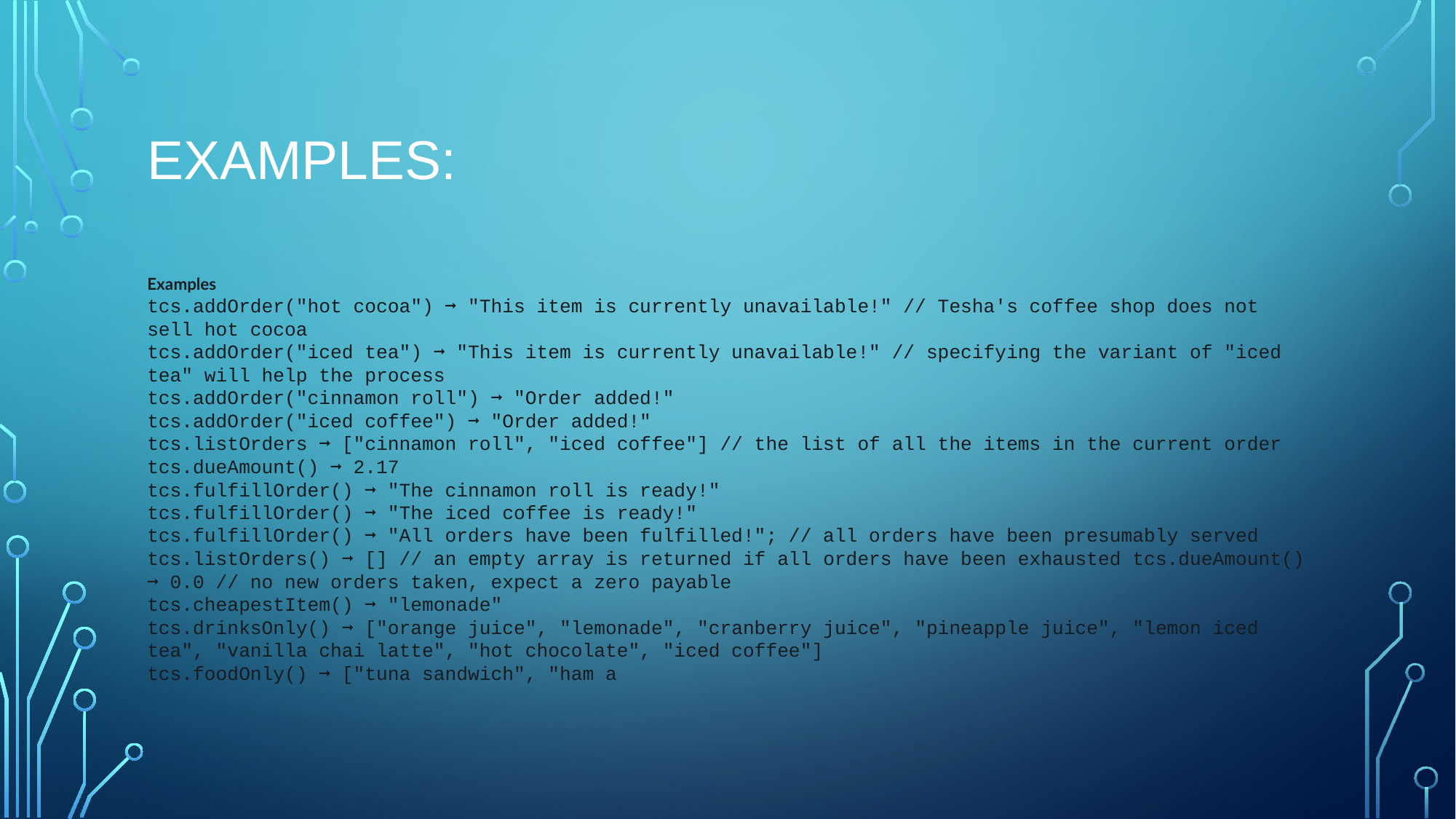

# Examples:
Examples
tcs.addOrder("hot cocoa") ➞ "This item is currently unavailable!" // Tesha's coffee shop does not sell hot cocoa
tcs.addOrder("iced tea") ➞ "This item is currently unavailable!" // specifying the variant of "iced tea" will help the process
tcs.addOrder("cinnamon roll") ➞ "Order added!"
tcs.addOrder("iced coffee") ➞ "Order added!"
tcs.listOrders ➞ ["cinnamon roll", "iced coffee"] // the list of all the items in the current order
tcs.dueAmount() ➞ 2.17
tcs.fulfillOrder() ➞ "The cinnamon roll is ready!"
tcs.fulfillOrder() ➞ "The iced coffee is ready!"
tcs.fulfillOrder() ➞ "All orders have been fulfilled!"; // all orders have been presumably served
tcs.listOrders() ➞ [] // an empty array is returned if all orders have been exhausted tcs.dueAmount() ➞ 0.0 // no new orders taken, expect a zero payable
tcs.cheapestItem() ➞ "lemonade"
tcs.drinksOnly() ➞ ["orange juice", "lemonade", "cranberry juice", "pineapple juice", "lemon iced tea", "vanilla chai latte", "hot chocolate", "iced coffee"]
tcs.foodOnly() ➞ ["tuna sandwich", "ham a